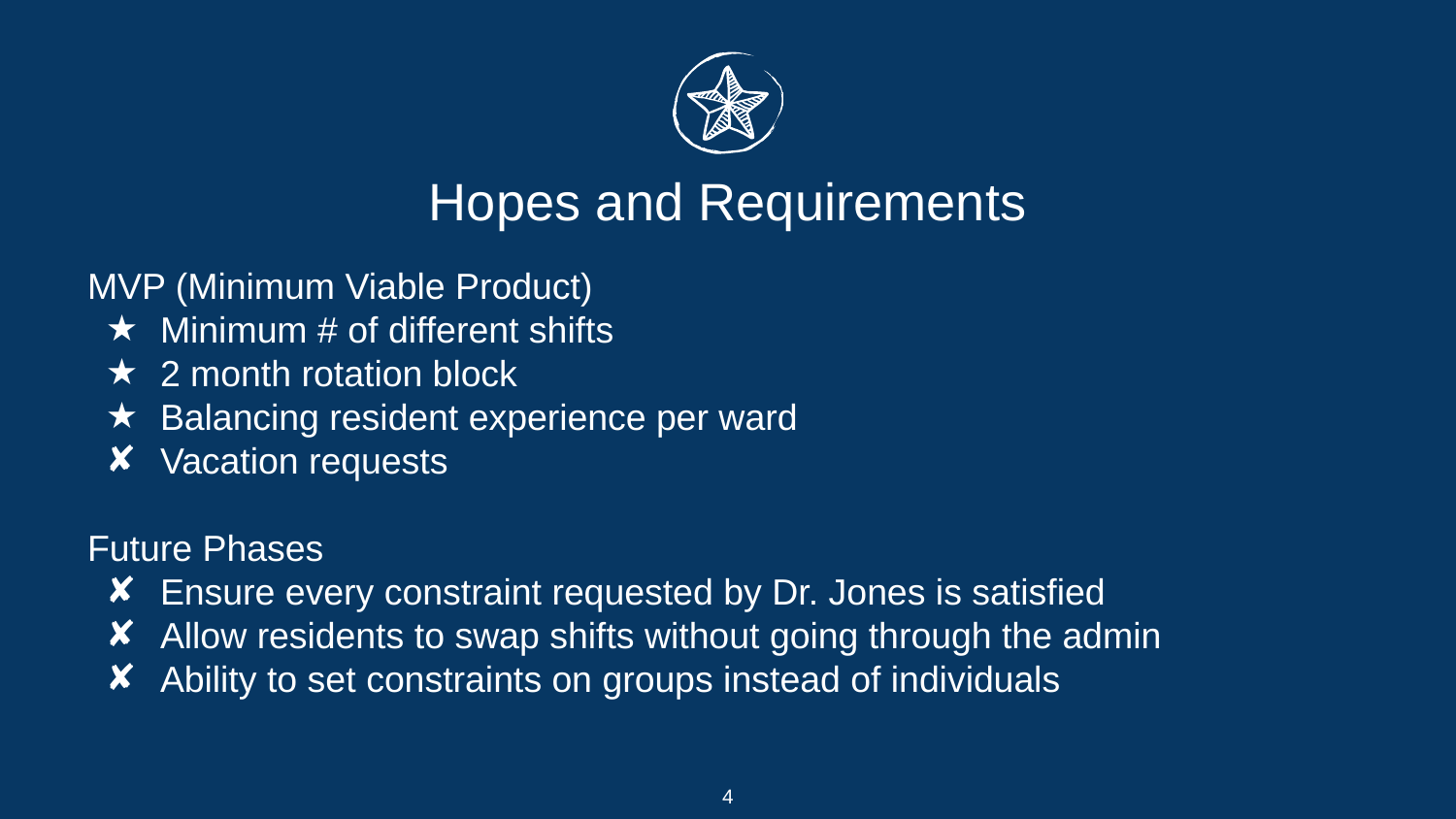

# Hopes and Requirements
MVP (Minimum Viable Product)
Minimum # of different shifts
2 month rotation block
Balancing resident experience per ward
Vacation requests

Future Phases
Ensure every constraint requested by Dr. Jones is satisfied
Allow residents to swap shifts without going through the admin
Ability to set constraints on groups instead of individuals

4